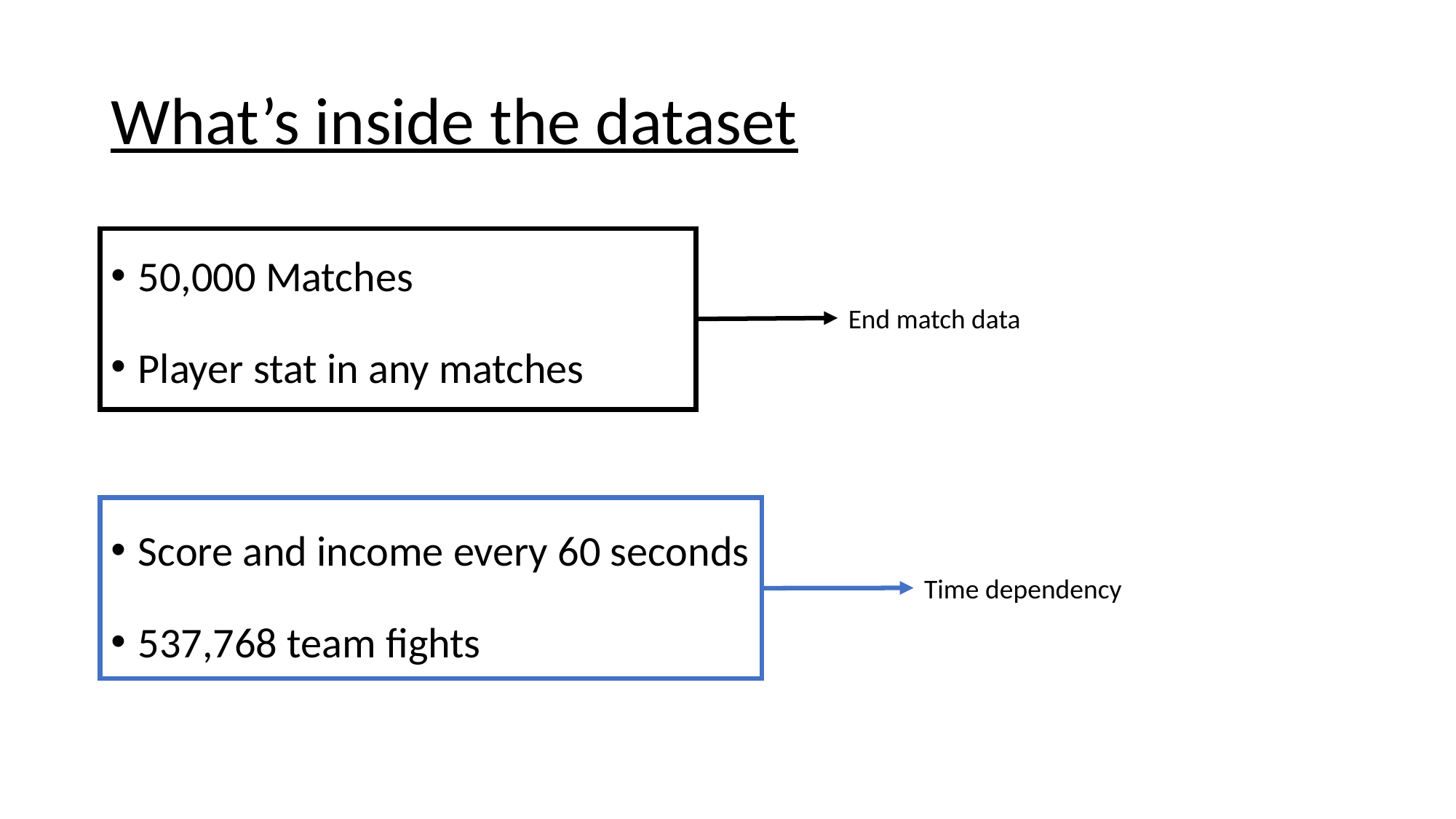

# What’s inside the dataset
50,000 Matches
Player stat in any matches

Score and income every 60 seconds
537,768 team fights

End match data

Time dependency